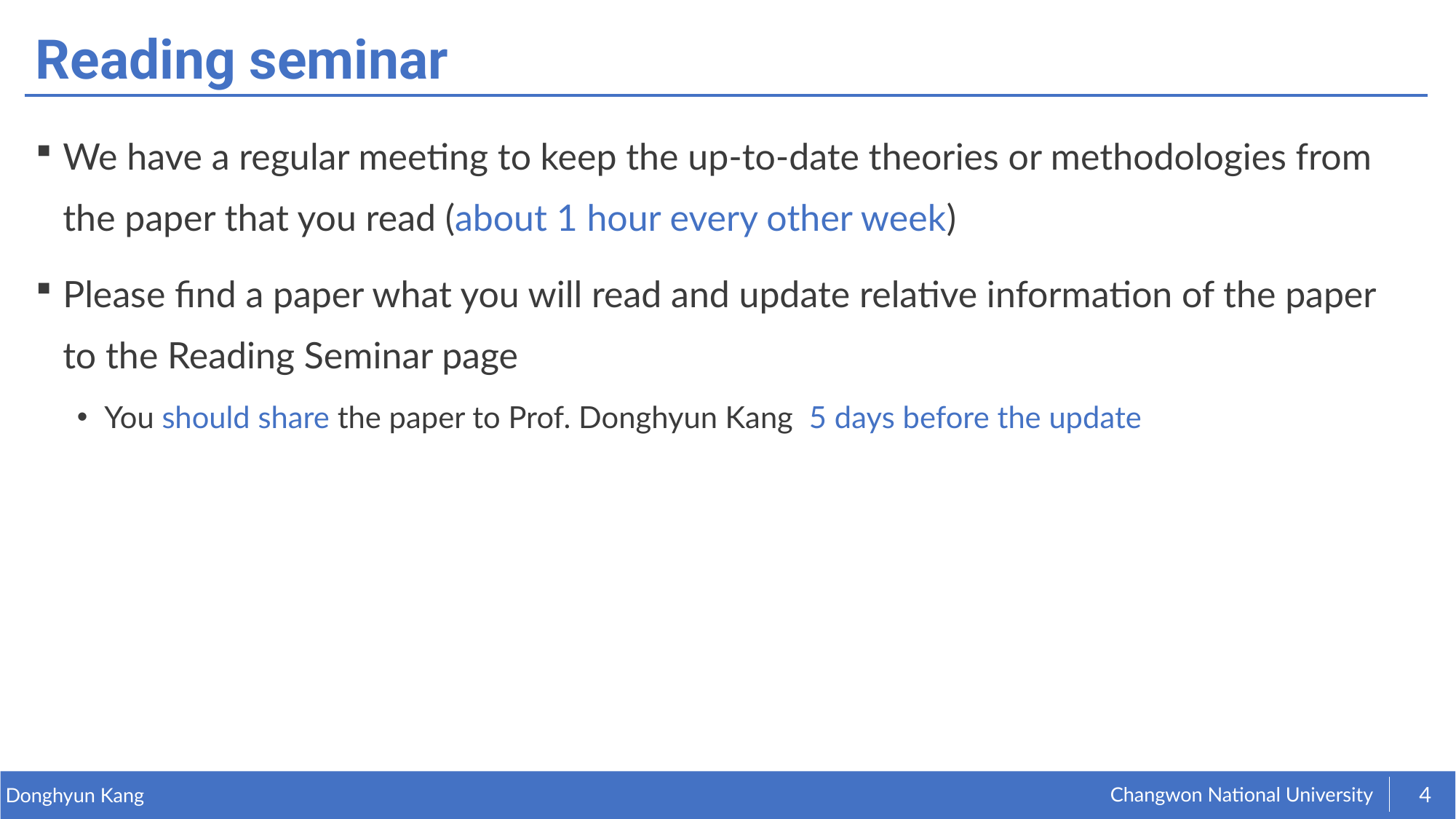

# Reading seminar
We have a regular meeting to keep the up-to-date theories or methodologies from the paper that you read (about 1 hour every other week)
Please find a paper what you will read and update relative information of the paper to the Reading Seminar page
You should share the paper to Prof. Donghyun Kang  5 days before the update

4